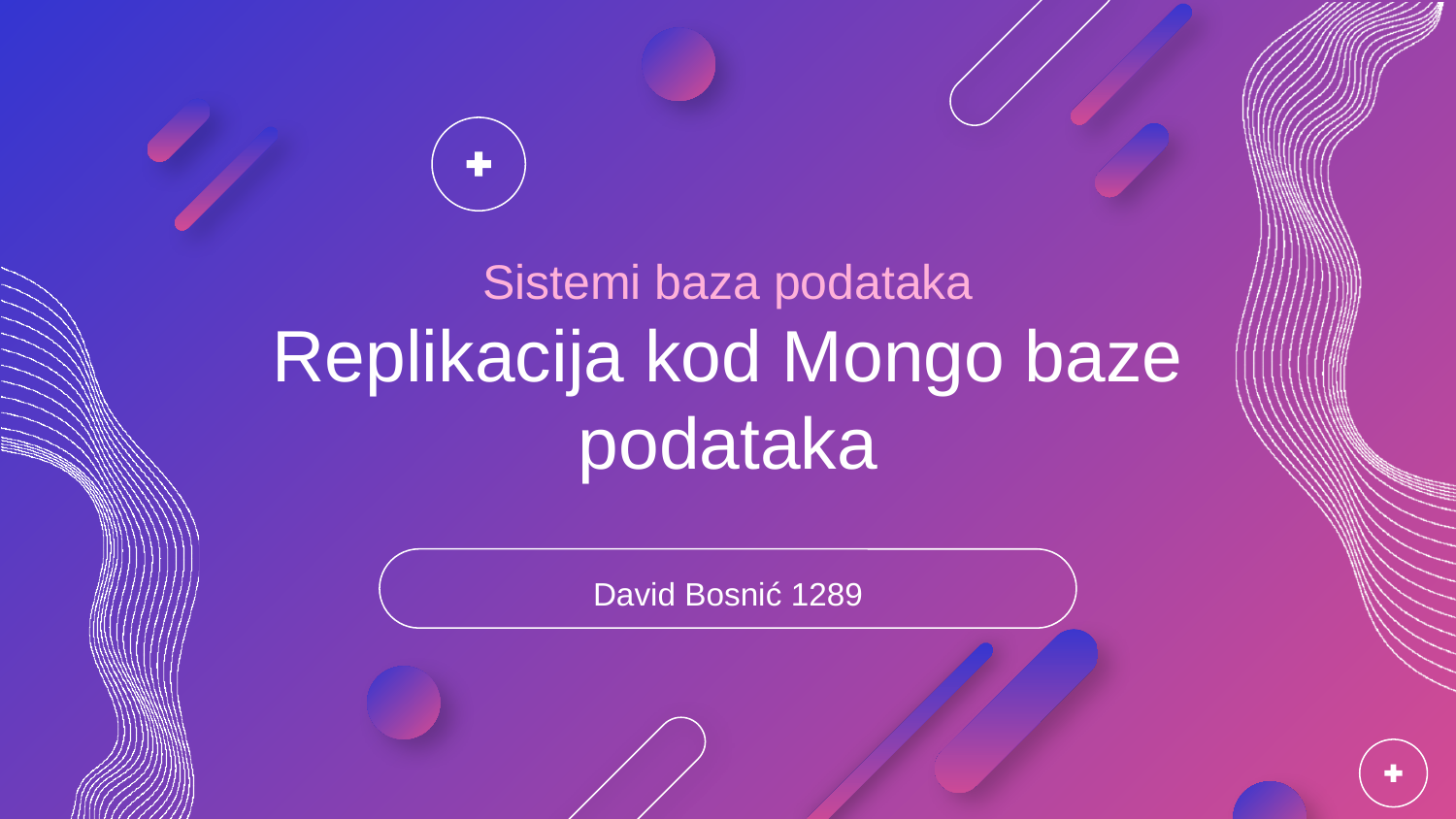

# Sistemi baza podataka Replikacija kod Mongo baze podataka

David Bosnić 1289